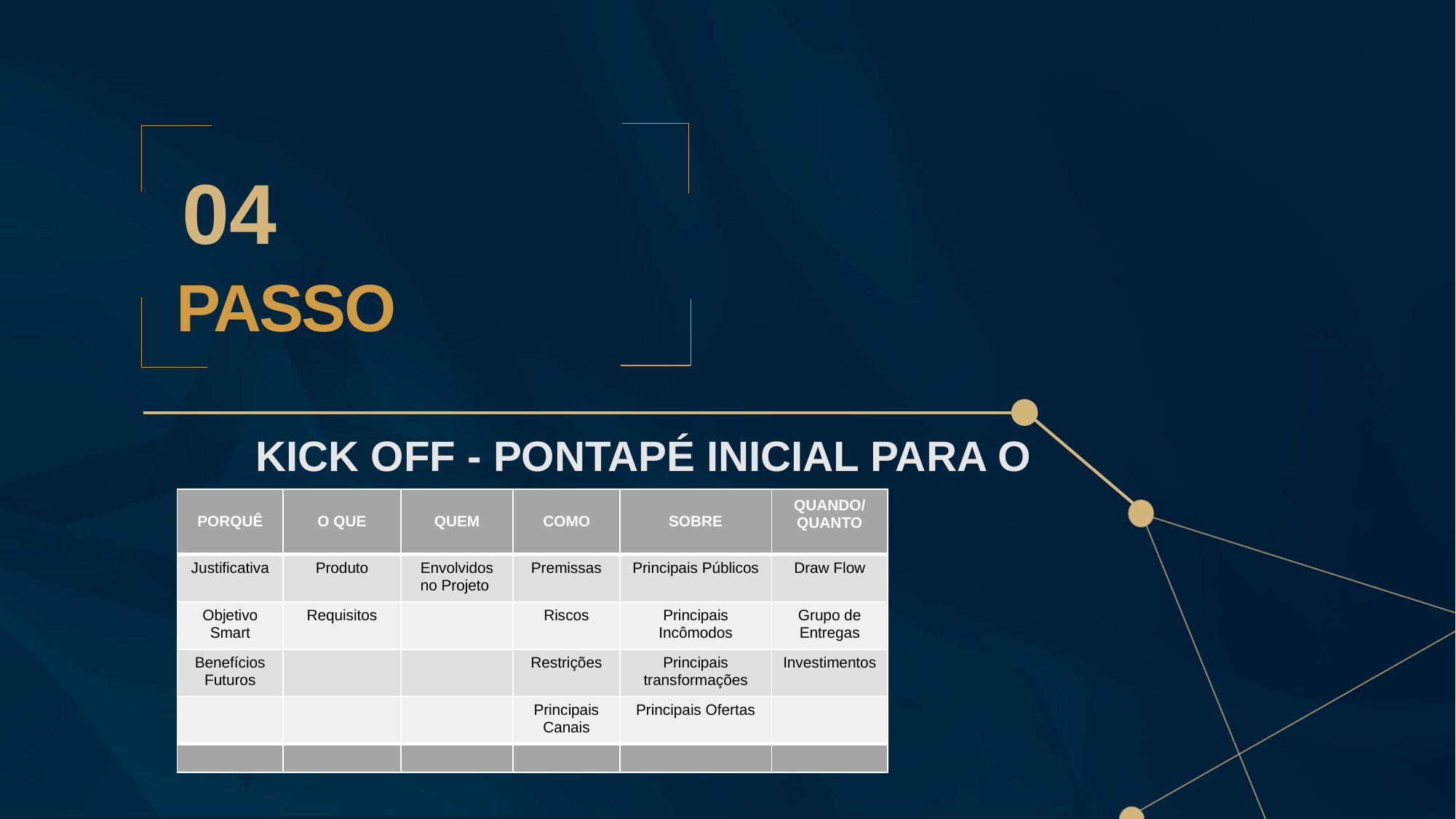

04
PASSO

KICK OFF - PONTAPÉ INICIAL PARA O PROJETO
| PORQUÊ | O QUE | QUEM | COMO | SOBRE | QUANDO/ QUANTO |
| --- | --- | --- | --- | --- | --- |
| Justificativa | Produto | Envolvidos no Projeto | Premissas | Principais Públicos | Draw Flow |
| Objetivo Smart | Requisitos |  | Riscos | Principais Incômodos | Grupo de Entregas |
| Benefícios Futuros |  |  | Restrições | Principais transformações | Investimentos |
|  |  |  | Principais Canais | Principais Ofertas |  |
|  |  |  |  |  |  |